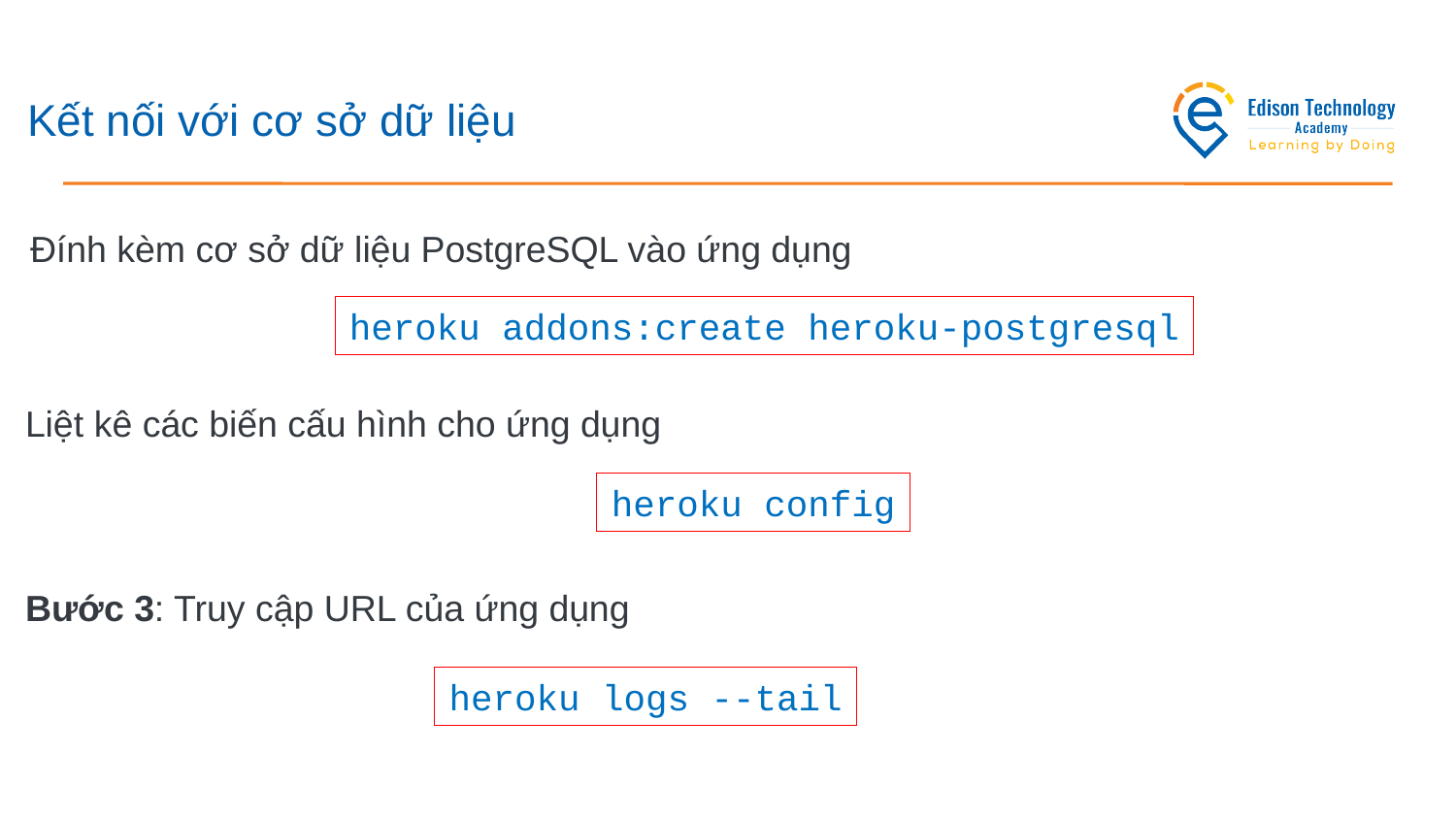

# Kết nối với cơ sở dữ liệu
Đính kèm cơ sở dữ liệu PostgreSQL vào ứng dụng
heroku addons:create heroku-postgresql
Liệt kê các biến cấu hình cho ứng dụng
heroku config
Bước 3: Truy cập URL của ứng dụng
heroku logs --tail